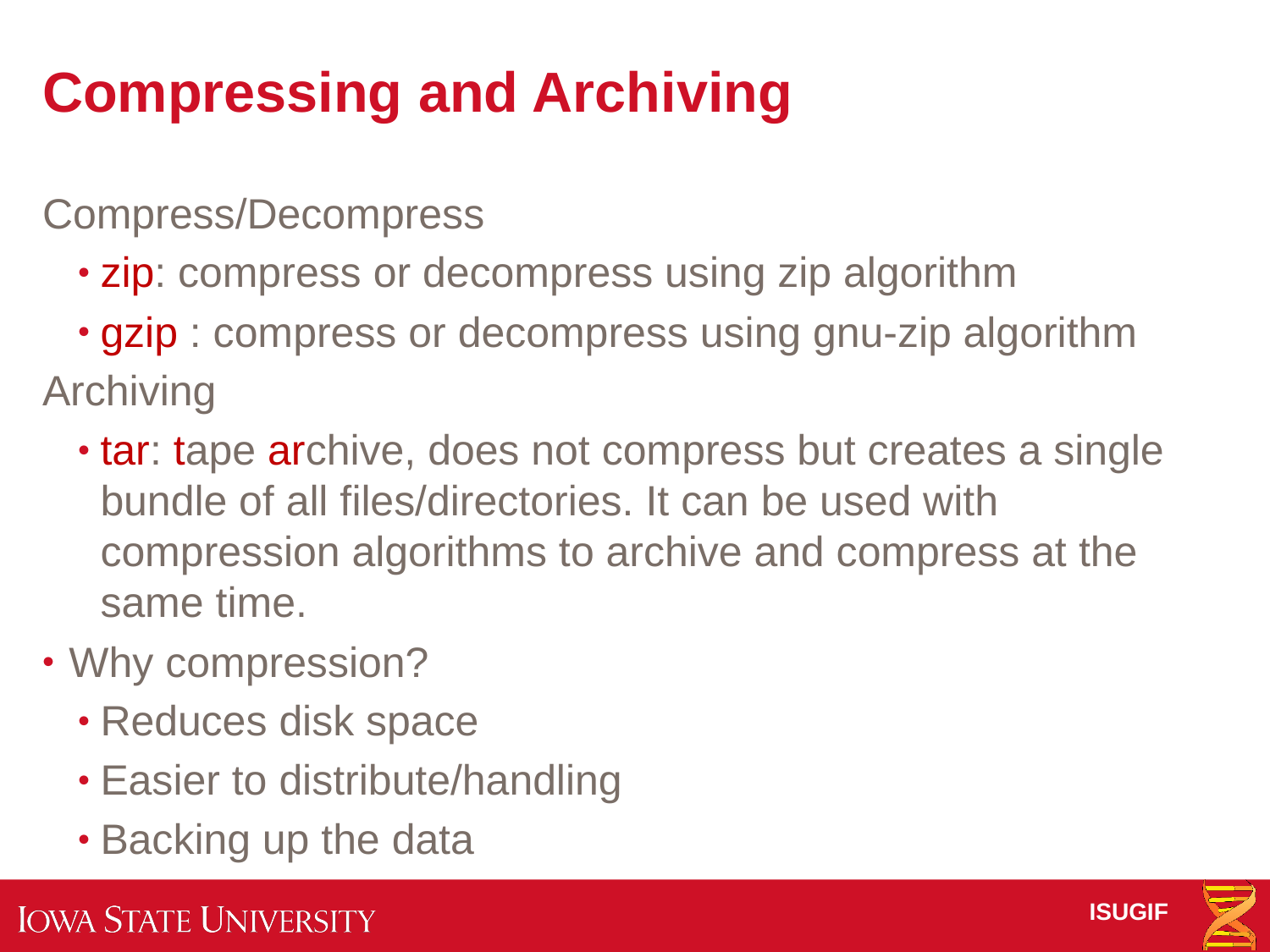

# Compressing and Archiving
Compress/Decompress
zip: compress or decompress using zip algorithm
gzip : compress or decompress using gnu-zip algorithm
Archiving
tar: tape archive, does not compress but creates a single bundle of all files/directories. It can be used with compression algorithms to archive and compress at the same time.
Why compression?
Reduces disk space
Easier to distribute/handling
Backing up the data